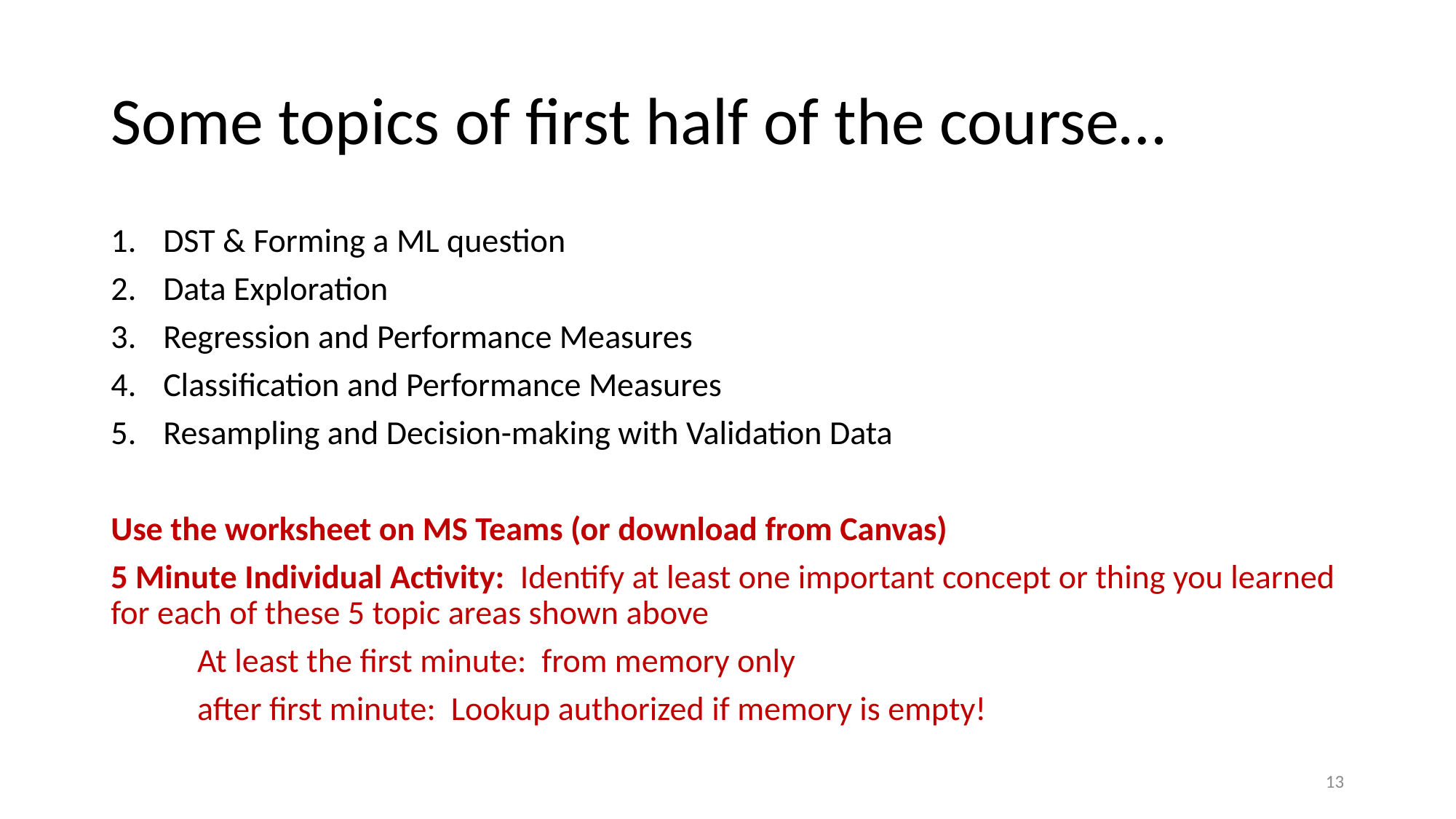

# Some topics of first half of the course…
DST & Forming a ML question
Data Exploration
Regression and Performance Measures
Classification and Performance Measures
Resampling and Decision-making with Validation Data

Use the worksheet on MS Teams (or download from Canvas)
5 Minute Individual Activity:  Identify at least one important concept or thing you learned for each of these 5 topic areas shown above
	At least the first minute:  from memory only
	after first minute:  Lookup authorized if memory is empty!
13